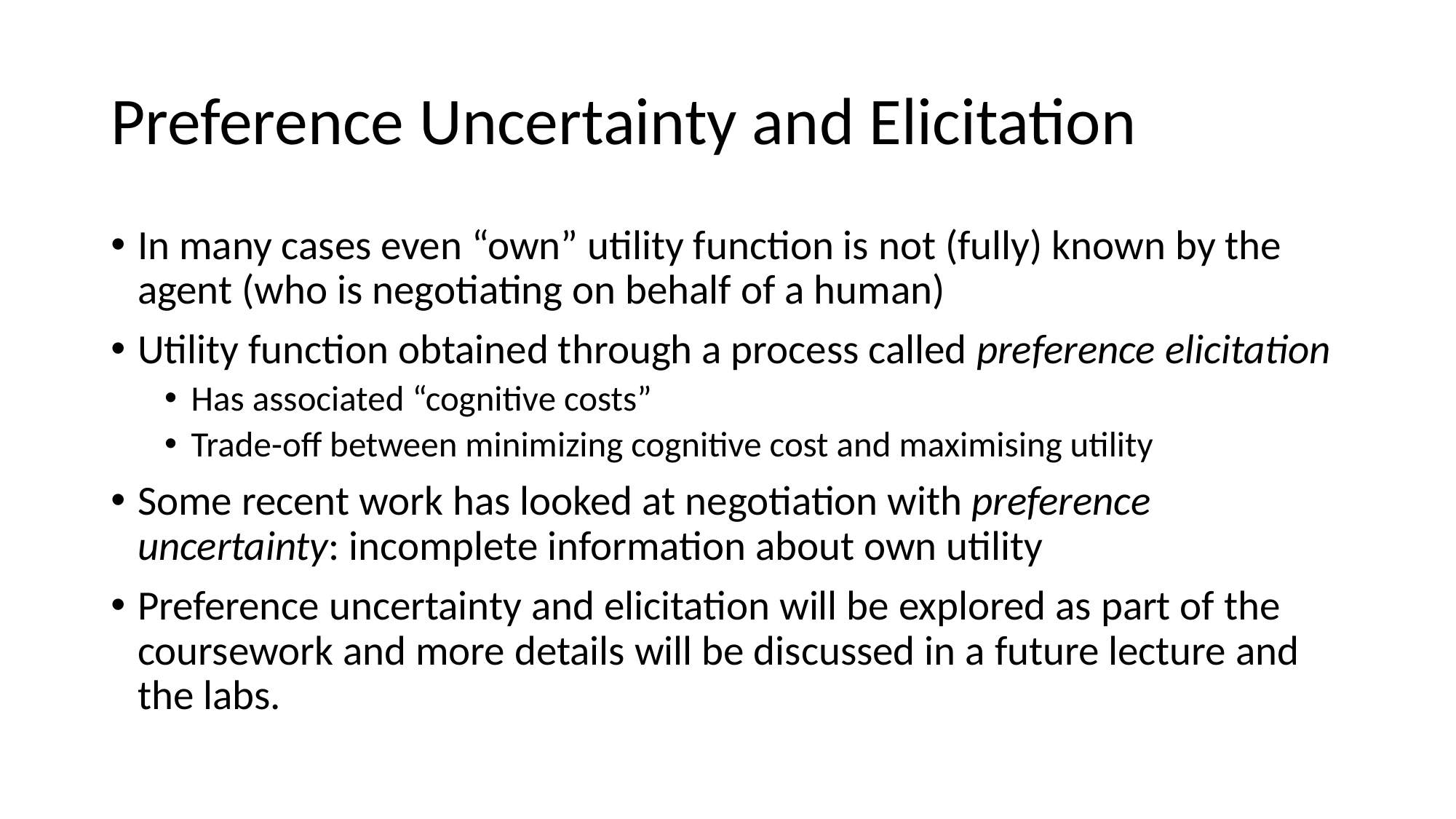

# Preference Uncertainty and Elicitation
In many cases even “own” utility function is not (fully) known by the agent (who is negotiating on behalf of a human)
Utility function obtained through a process called preference elicitation
Has associated “cognitive costs”
Trade-off between minimizing cognitive cost and maximising utility
Some recent work has looked at negotiation with preference uncertainty: incomplete information about own utility
Preference uncertainty and elicitation will be explored as part of the coursework and more details will be discussed in a future lecture and the labs.